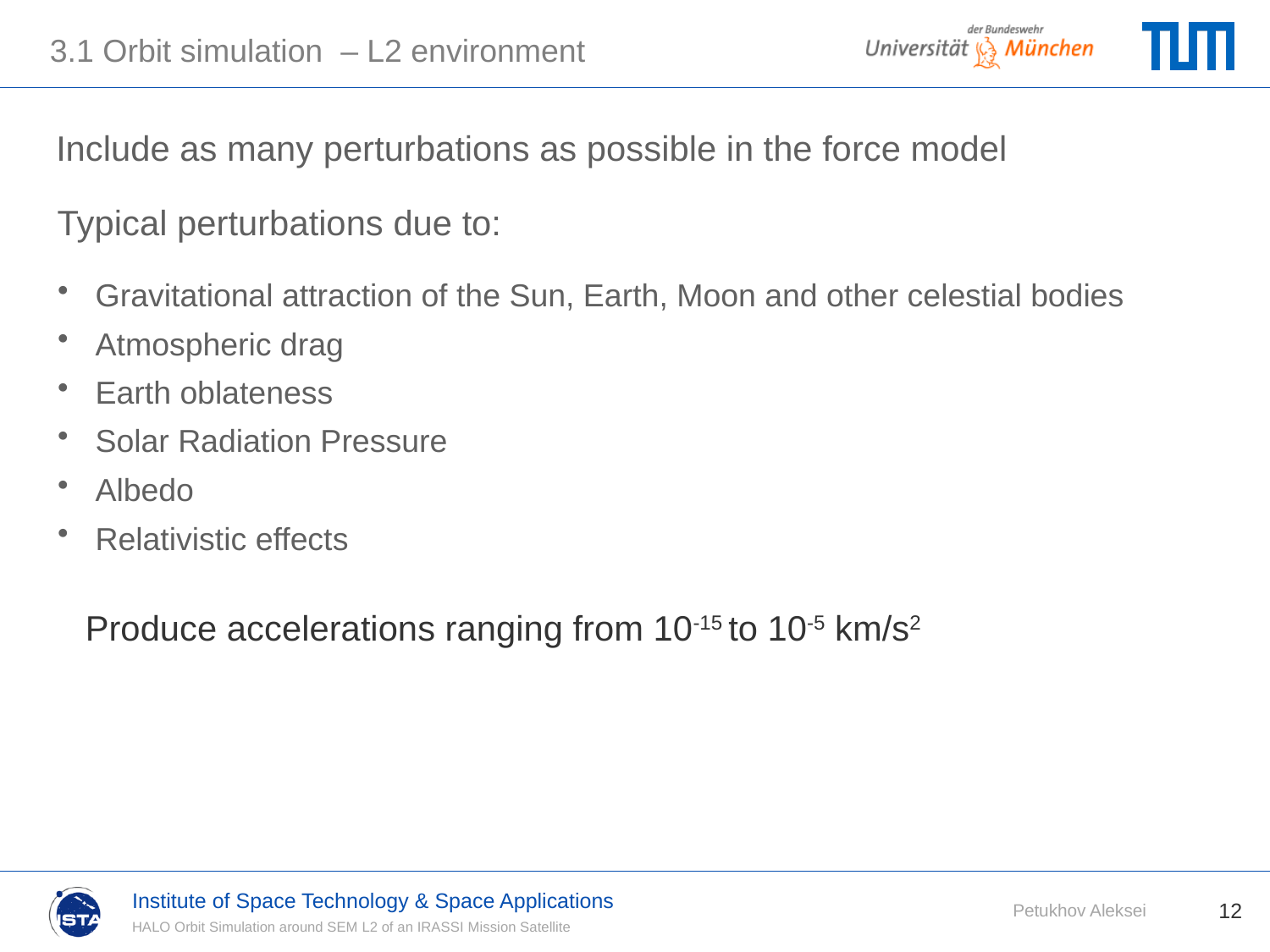

3.1 Orbit simulation  – L2 environment
Include as many perturbations as possible in the force model

Typical perturbations due to:
   Gravitational attraction of the Sun, Earth, Moon and other celestial bodies
   Atmospheric drag
   Earth oblateness
   Solar Radiation Pressure
   Albedo
   Relativistic effects
Produce accelerations ranging from 10-15 to 10-5 km/s2
12